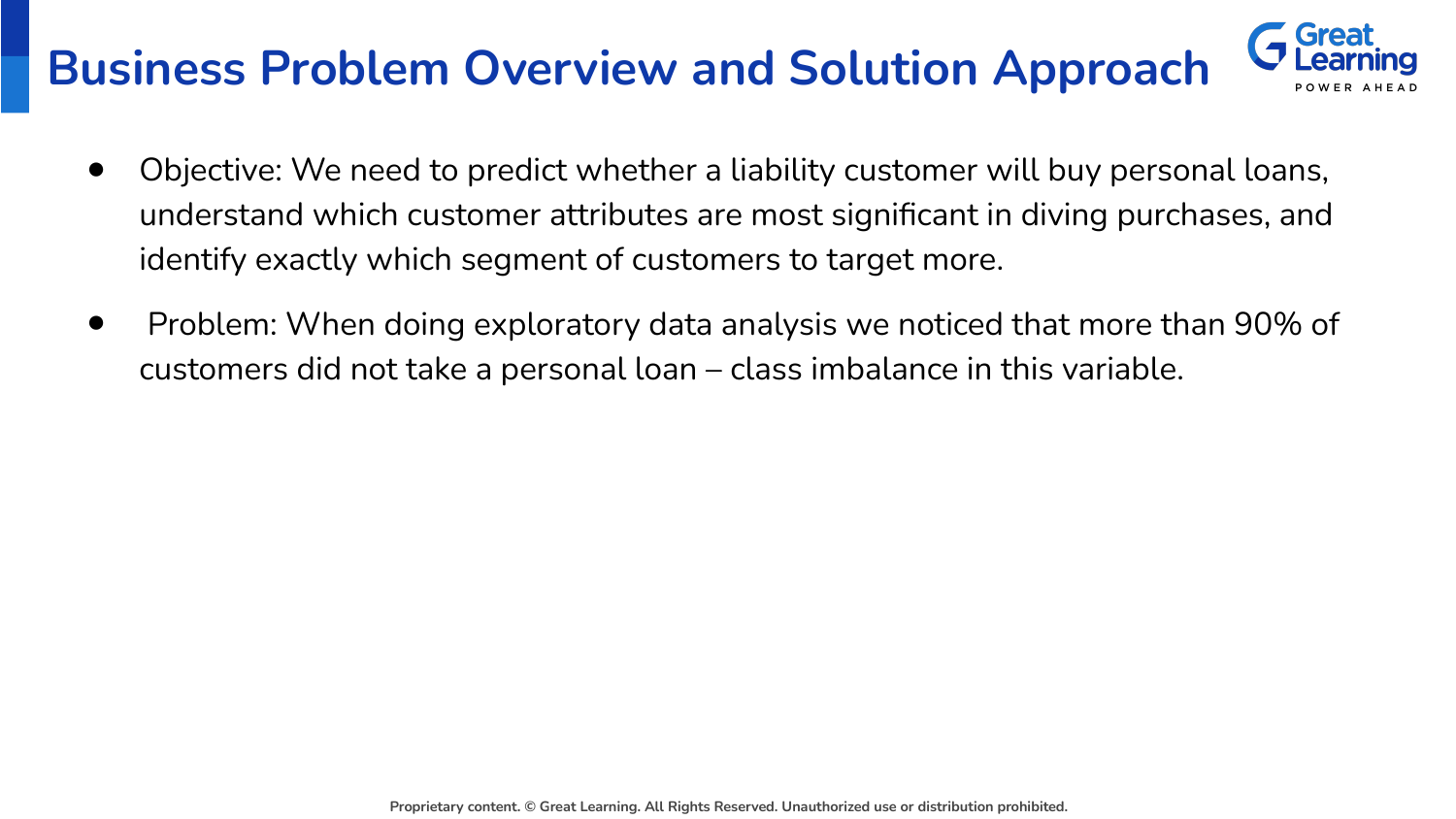

# Business Problem Overview and Solution Approach
Objective: We need to predict whether a liability customer will buy personal loans, understand which customer attributes are most significant in diving purchases, and identify exactly which segment of customers to target more.
 Problem: When doing exploratory data analysis we noticed that more than 90% of customers did not take a personal loan – class imbalance in this variable.